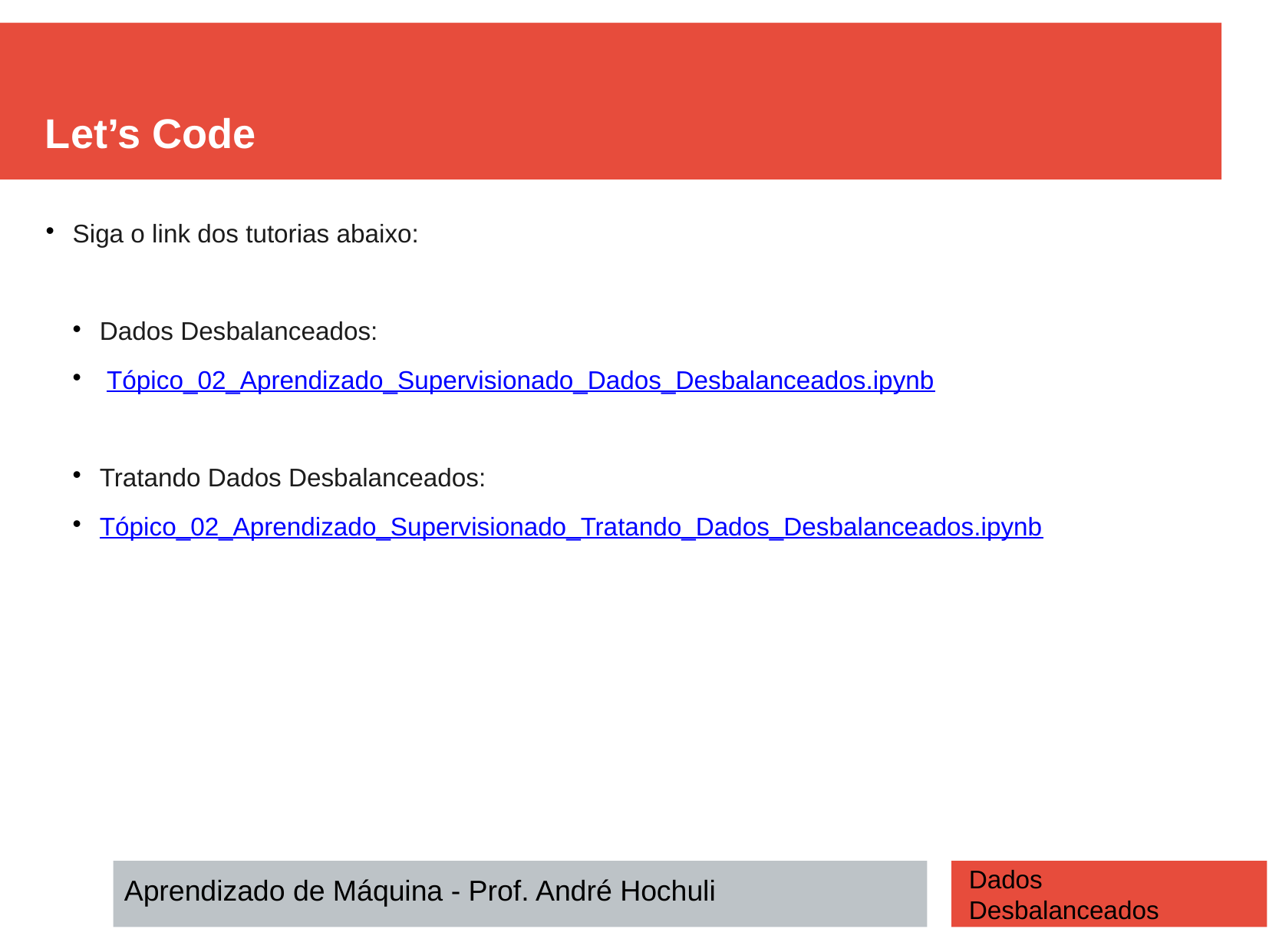

Let’s Code

Siga o link dos tutorias abaixo:

Dados Desbalanceados:
 Tópico_02_Aprendizado_Supervisionado_Dados_Desbalanceados.ipynb

Tratando Dados Desbalanceados:
Tópico_02_Aprendizado_Supervisionado_Tratando_Dados_Desbalanceados.ipynb

Dados
Desbalanceados
Aprendizado de Máquina - Prof. André Hochuli